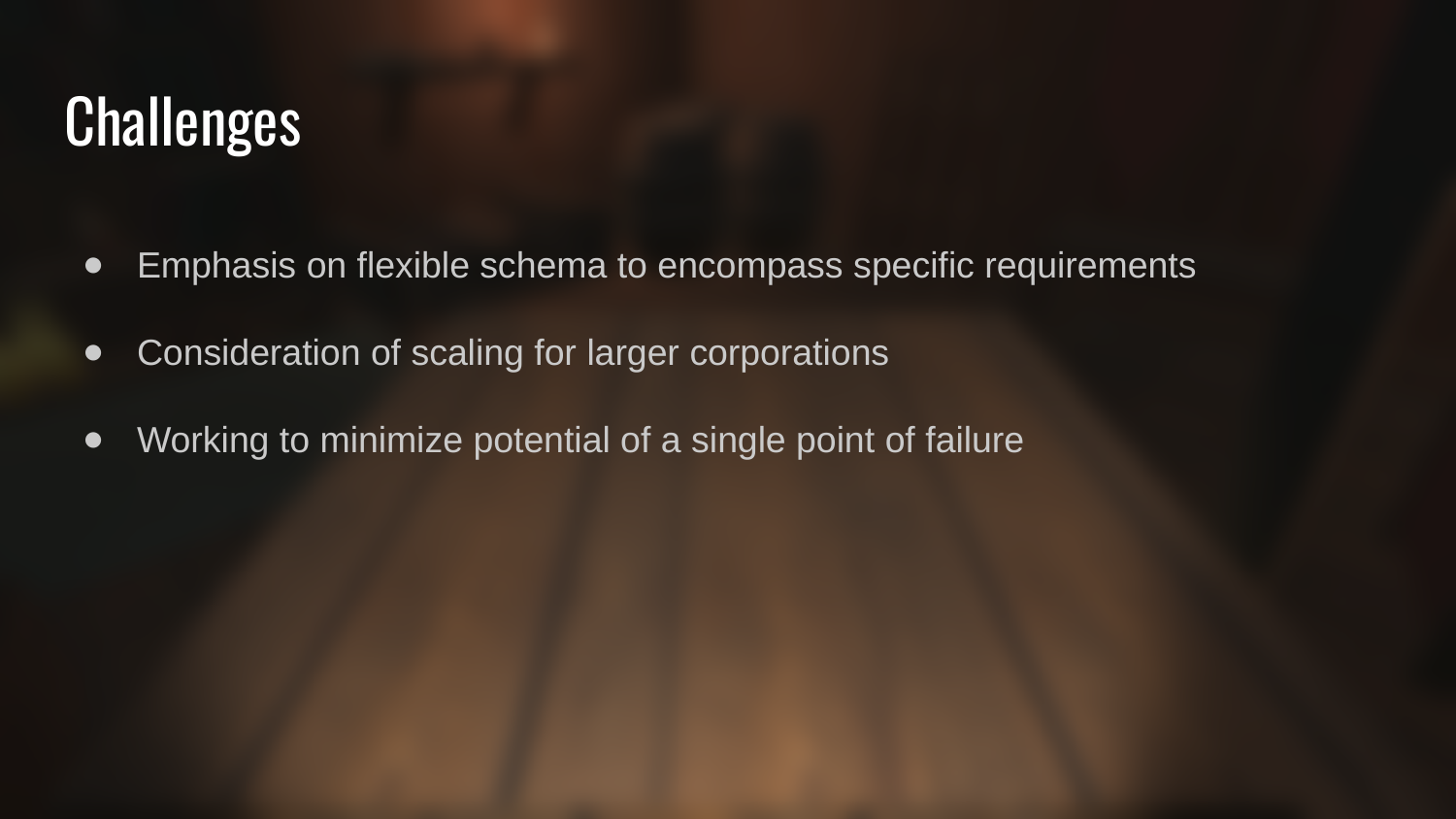

# Challenges
Emphasis on flexible schema to encompass specific requirements
Consideration of scaling for larger corporations
Working to minimize potential of a single point of failure